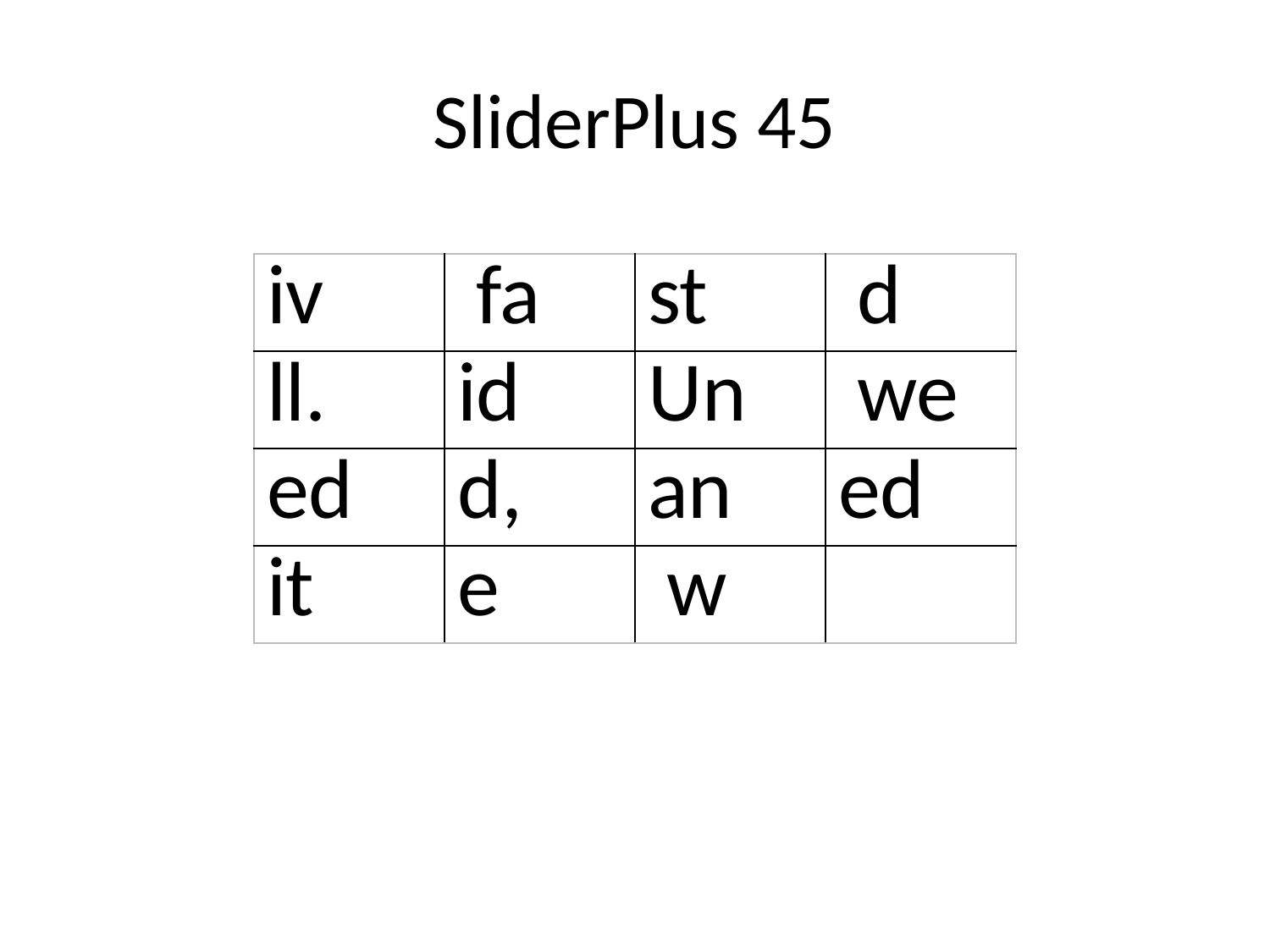

# SliderPlus 45
| iv | fa | st | d |
| --- | --- | --- | --- |
| ll. | id | Un | we |
| ed | d, | an | ed |
| it | e | w |  |